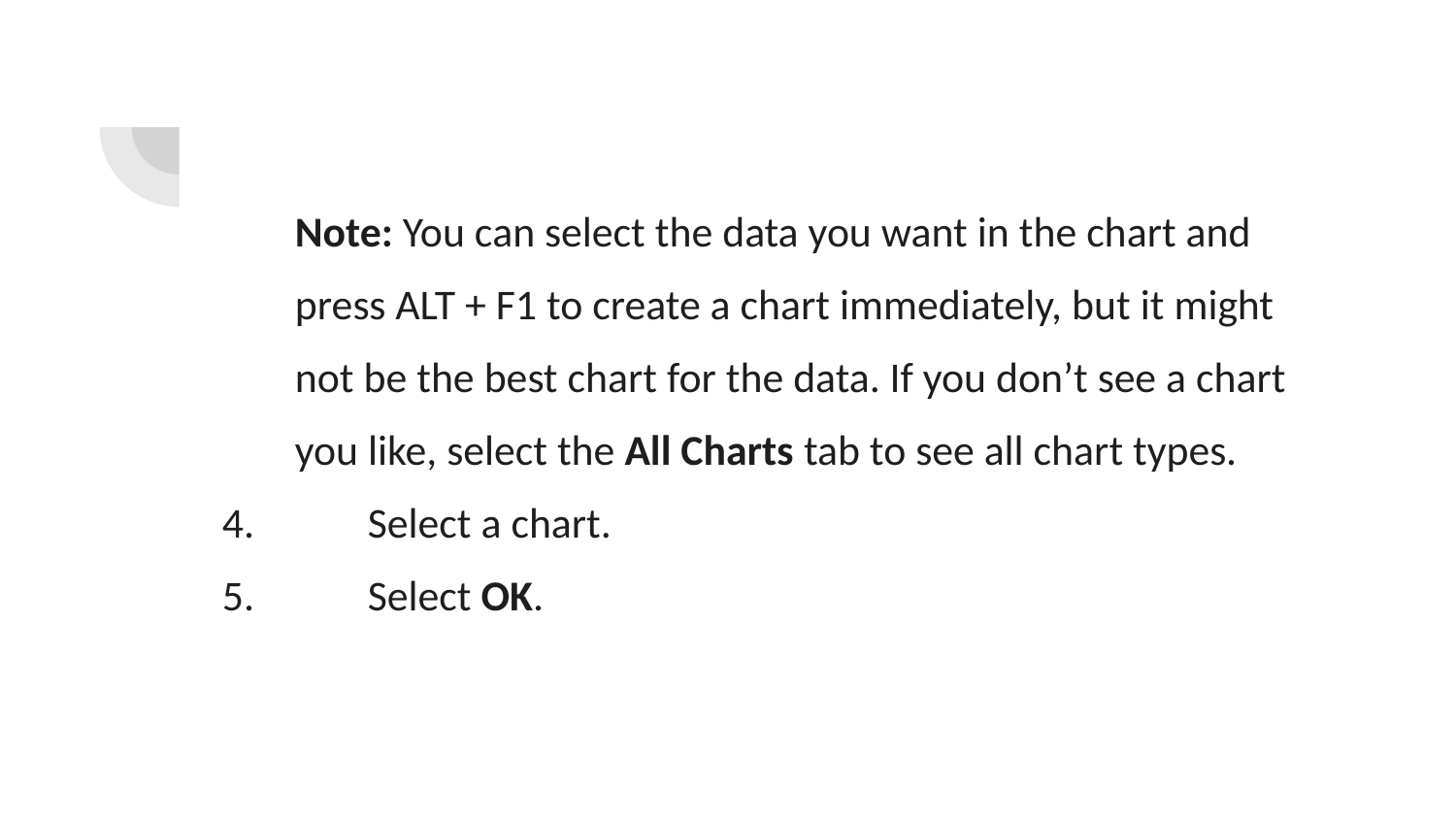

Note: You can select the data you want in the chart and press ALT + F1 to create a chart immediately, but it might not be the best chart for the data. If you don’t see a chart you like, select the All Charts tab to see all chart types.
4.	Select a chart.
5.	Select OK.